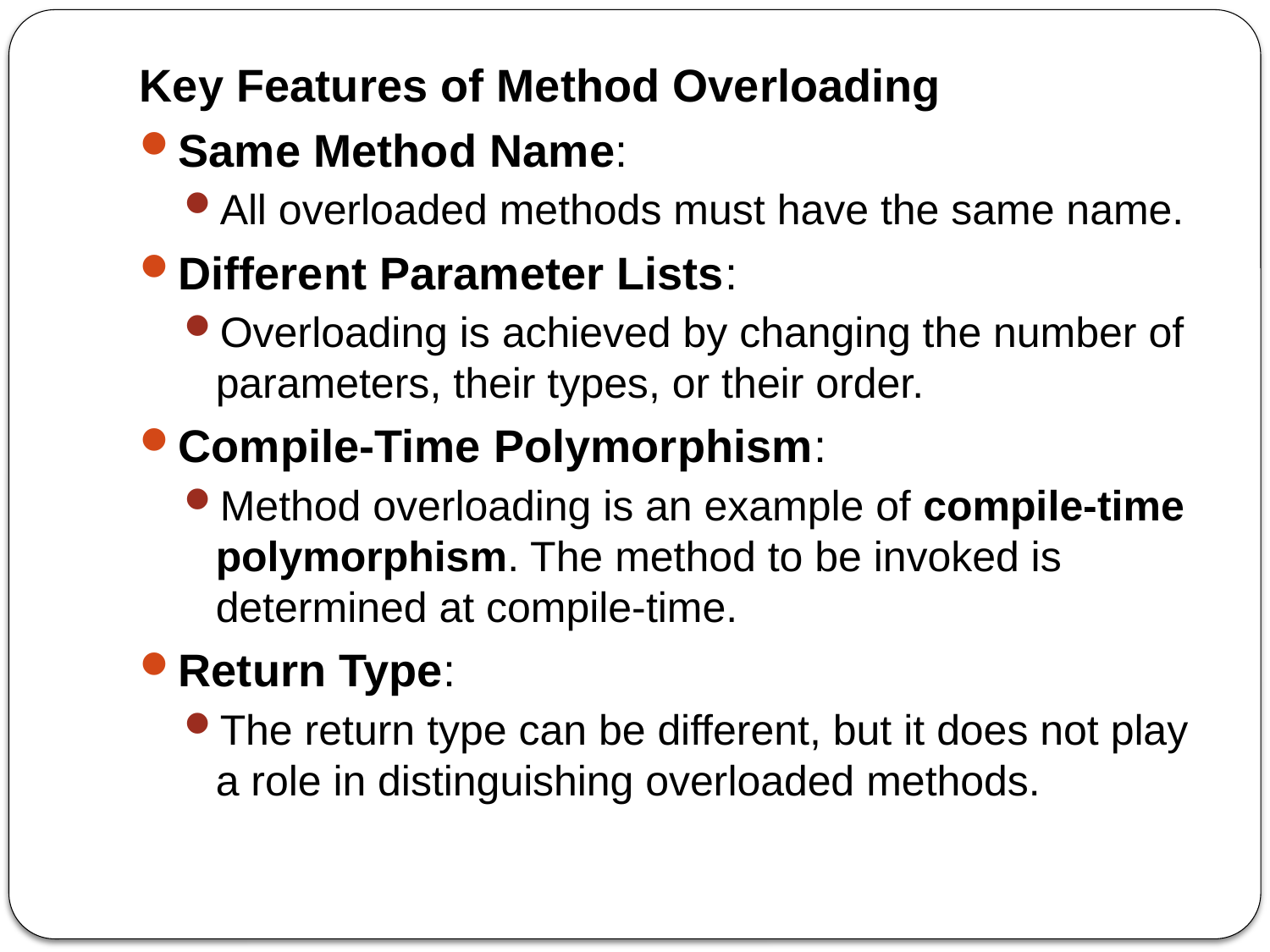

Key Features of Method Overloading
Same Method Name:
All overloaded methods must have the same name.
Different Parameter Lists:
Overloading is achieved by changing the number of parameters, their types, or their order.
Compile-Time Polymorphism:
Method overloading is an example of compile-time polymorphism. The method to be invoked is determined at compile-time.
Return Type:
The return type can be different, but it does not play a role in distinguishing overloaded methods.